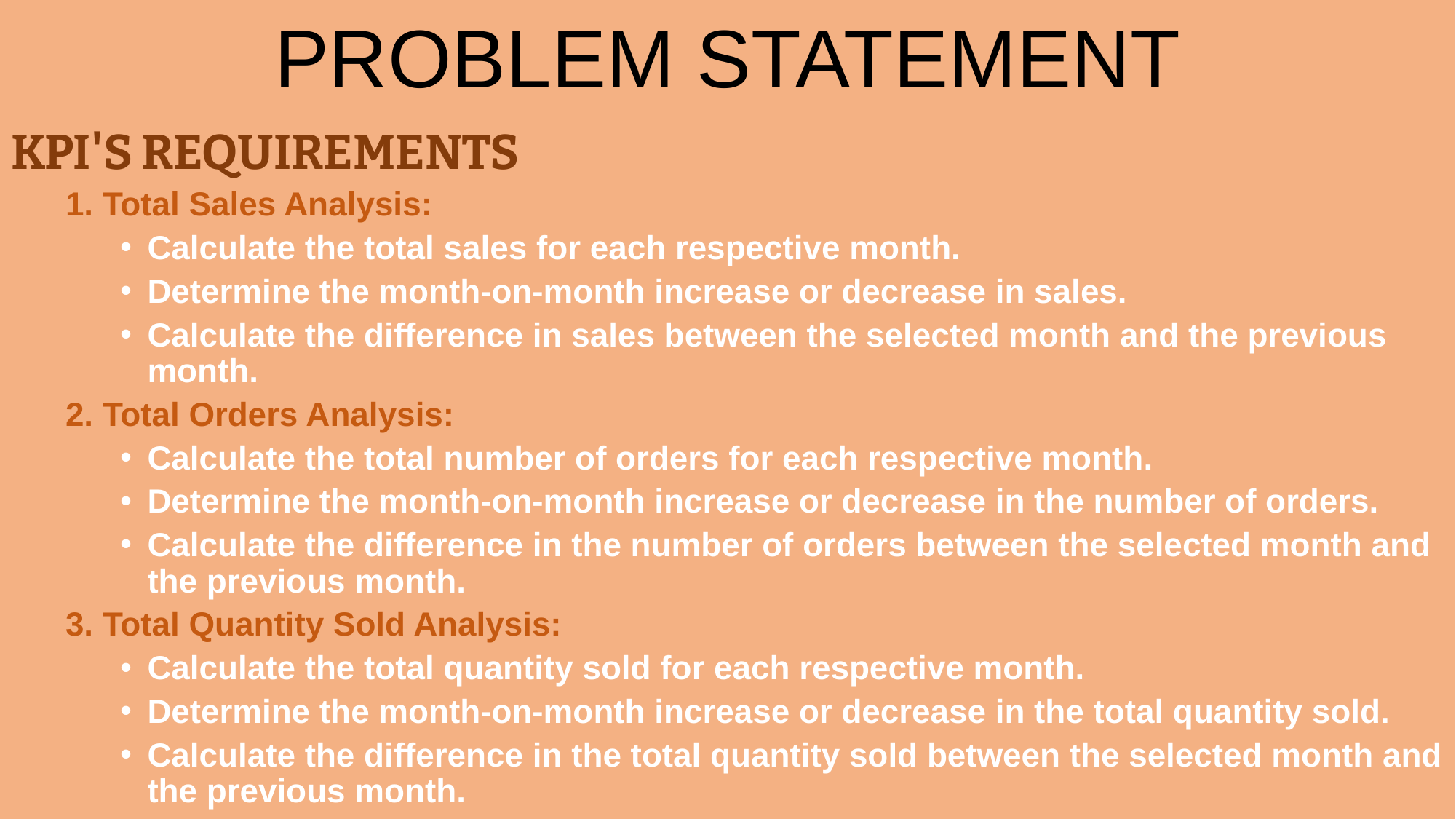

# PROBLEM STATEMENT
KPI'S REQUIREMENTS
1. Total Sales Analysis:
Calculate the total sales for each respective month.
Determine the month-on-month increase or decrease in sales.
Calculate the difference in sales between the selected month and the previous month.
2. Total Orders Analysis:
Calculate the total number of orders for each respective month.
Determine the month-on-month increase or decrease in the number of orders.
Calculate the difference in the number of orders between the selected month and the previous month.
3. Total Quantity Sold Analysis:
Calculate the total quantity sold for each respective month.
Determine the month-on-month increase or decrease in the total quantity sold.
Calculate the difference in the total quantity sold between the selected month and the previous month.